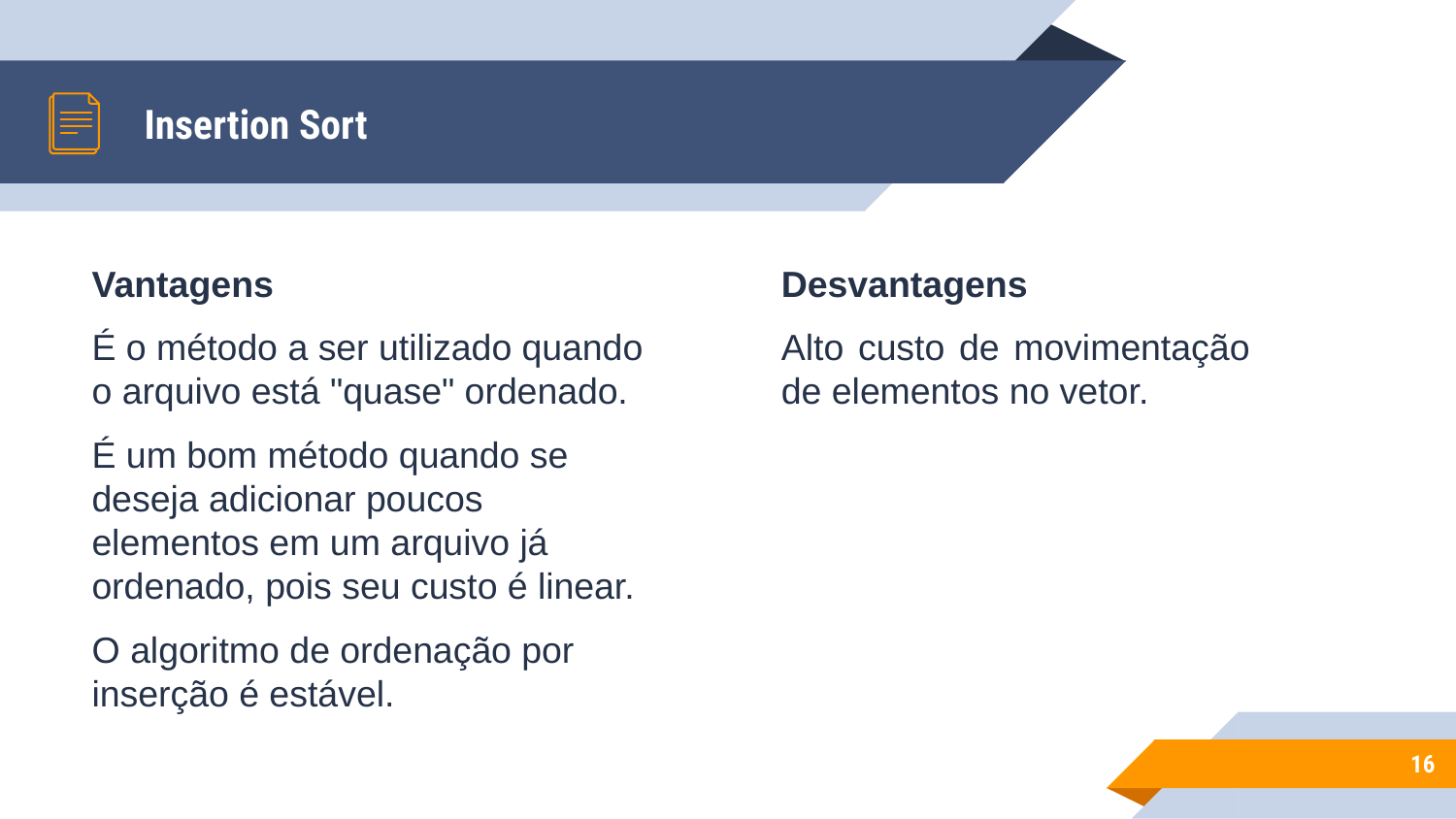

# Insertion Sort

Vantagens
É o método a ser utilizado quando o arquivo está "quase" ordenado.
É um bom método quando se deseja adicionar poucos elementos em um arquivo já ordenado, pois seu custo é linear.
O algoritmo de ordenação por inserção é estável.

Desvantagens
Alto custo de movimentação de elementos no vetor.

16